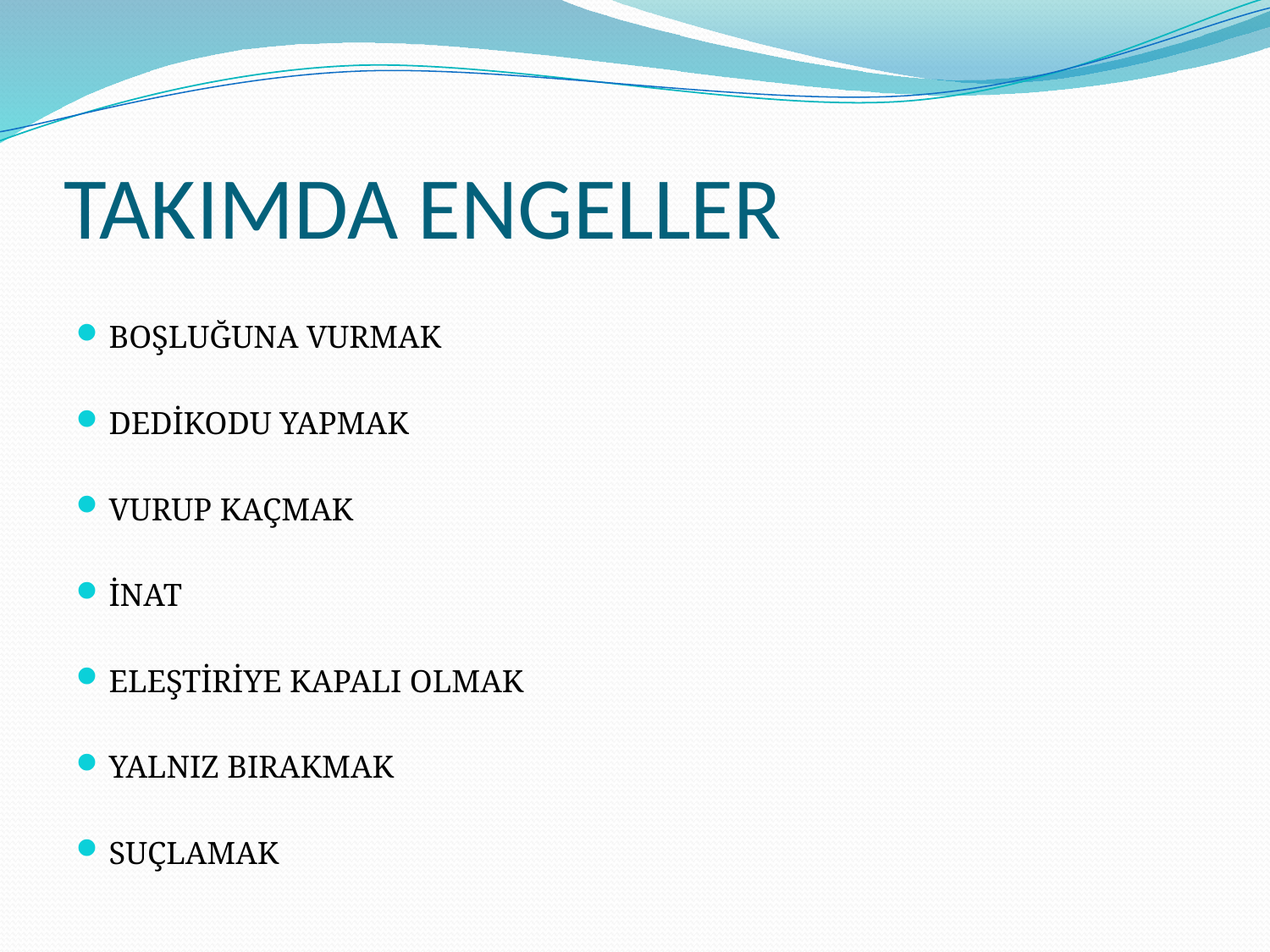

# TAKIMDA ENGELLER

BOŞLUĞUNA VURMAK

DEDİKODU YAPMAK

VURUP KAÇMAK

İNAT

ELEŞTİRİYE KAPALI OLMAK

YALNIZ BIRAKMAK

SUÇLAMAK